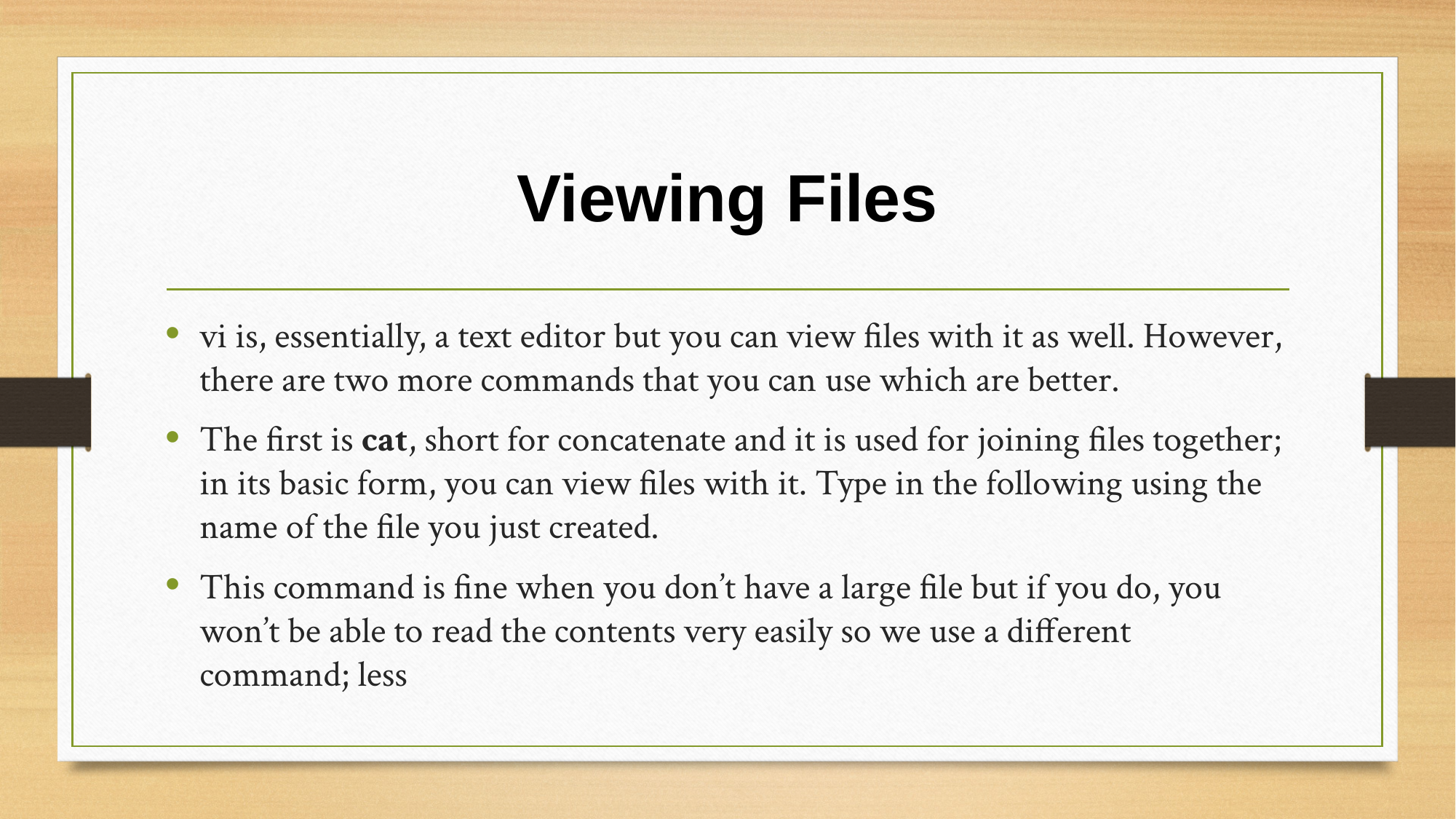

# Viewing Files
vi is, essentially, a text editor but you can view files with it as well. However, there are two more commands that you can use which are better.
The first is cat, short for concatenate and it is used for joining files together; in its basic form, you can view files with it. Type in the following using the name of the file you just created.
This command is fine when you don’t have a large file but if you do, you won’t be able to read the contents very easily so we use a different command; less